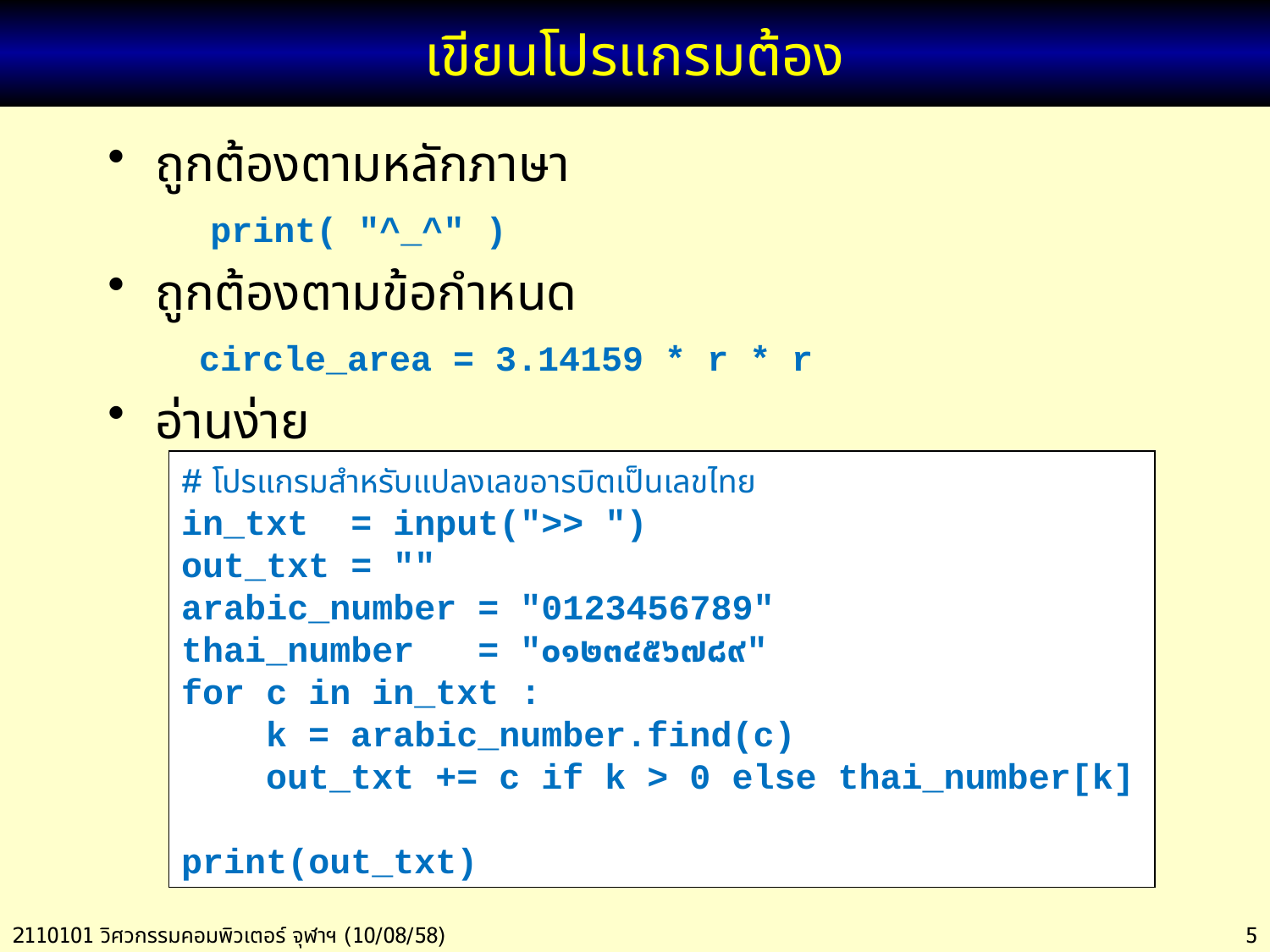

# เขียนโปรแกรมต้อง
ถูกต้องตามหลักภาษา
           print( "^_^" )
ถูกต้องตามข้อกำหนด
   circle_area = 3.14159 * r * r
อ่านง่าย
# โปรแกรมสำหรับแปลงเลขอารบิตเป็นเลขไทย
in_txt  = input(">> ")
out_txt = ""
arabic_number = "0123456789"
thai_number   = "๐๑๒๓๔๕๖๗๘๙"
for c in in_txt :
    k = arabic_number.find(c)
    out_txt += c if k > 0 else thai_number[k]

print(out_txt)